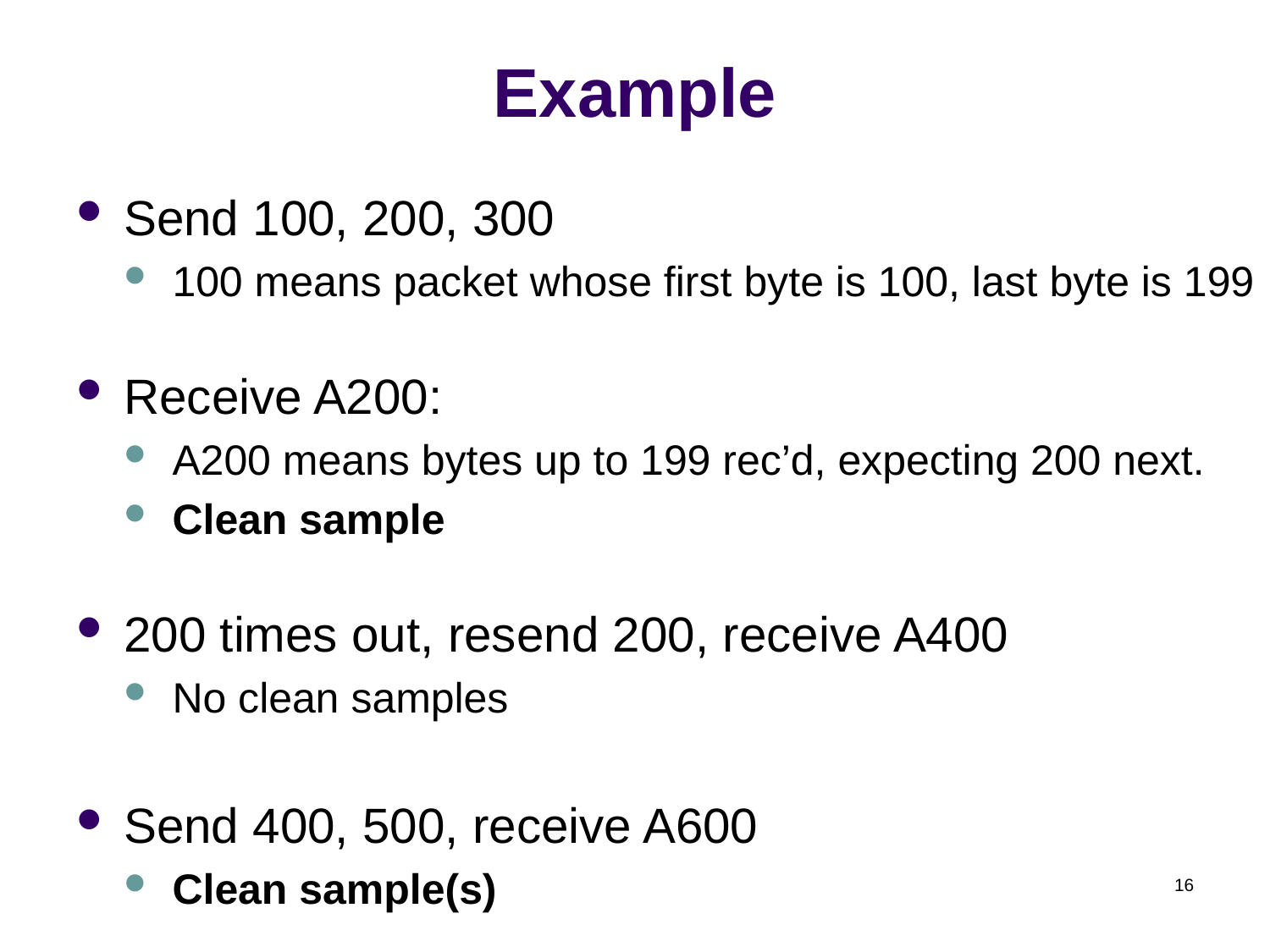

# Example
Send 100, 200, 300
100 means packet whose first byte is 100, last byte is 199

Receive A200:
A200 means bytes up to 199 rec’d, expecting 200 next.
Clean sample

200 times out, resend 200, receive A400
No clean samples

Send 400, 500, receive A600
Clean sample(s)
16